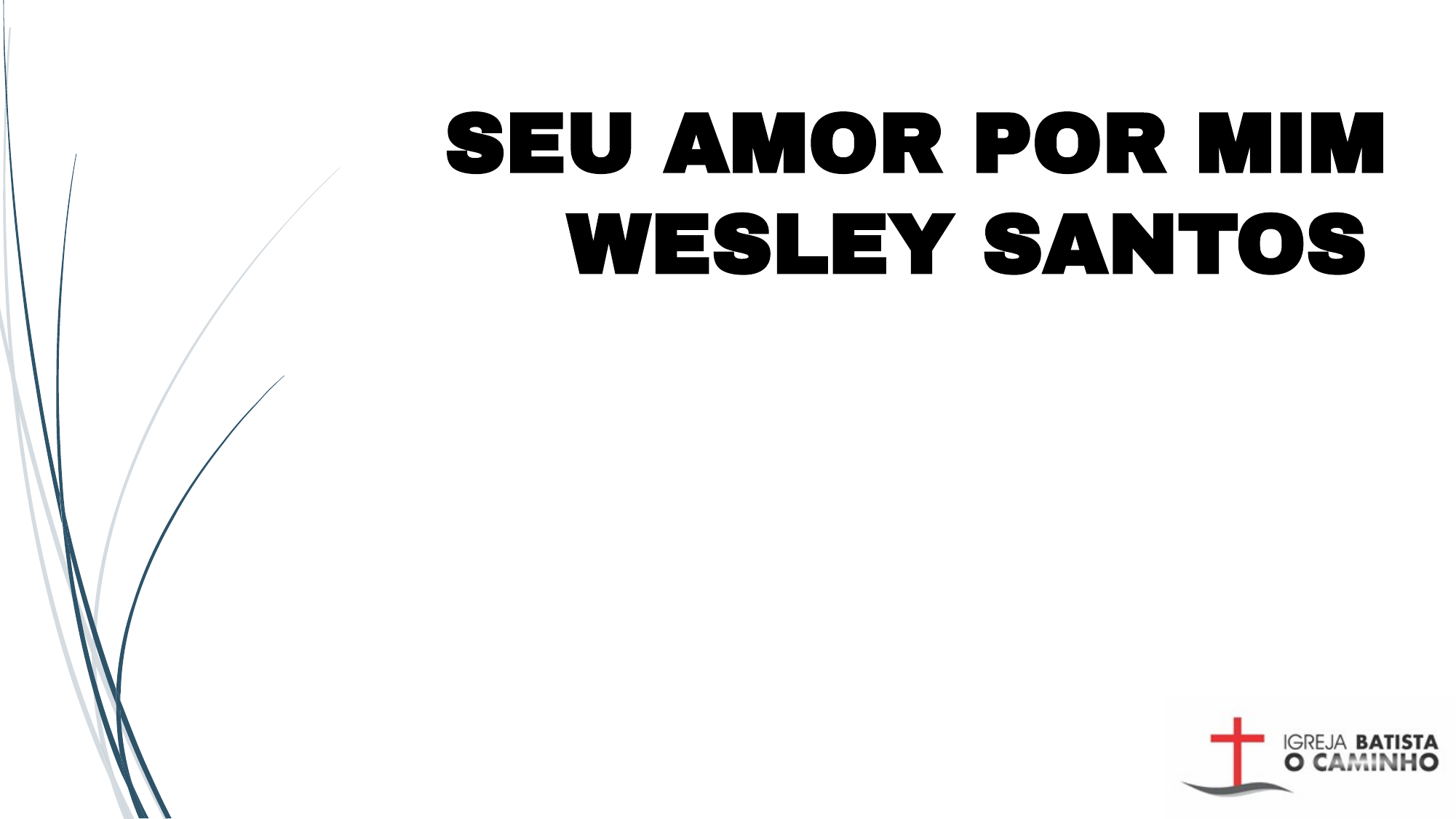

# SEU AMOR POR MIM WESLEY SANTOS